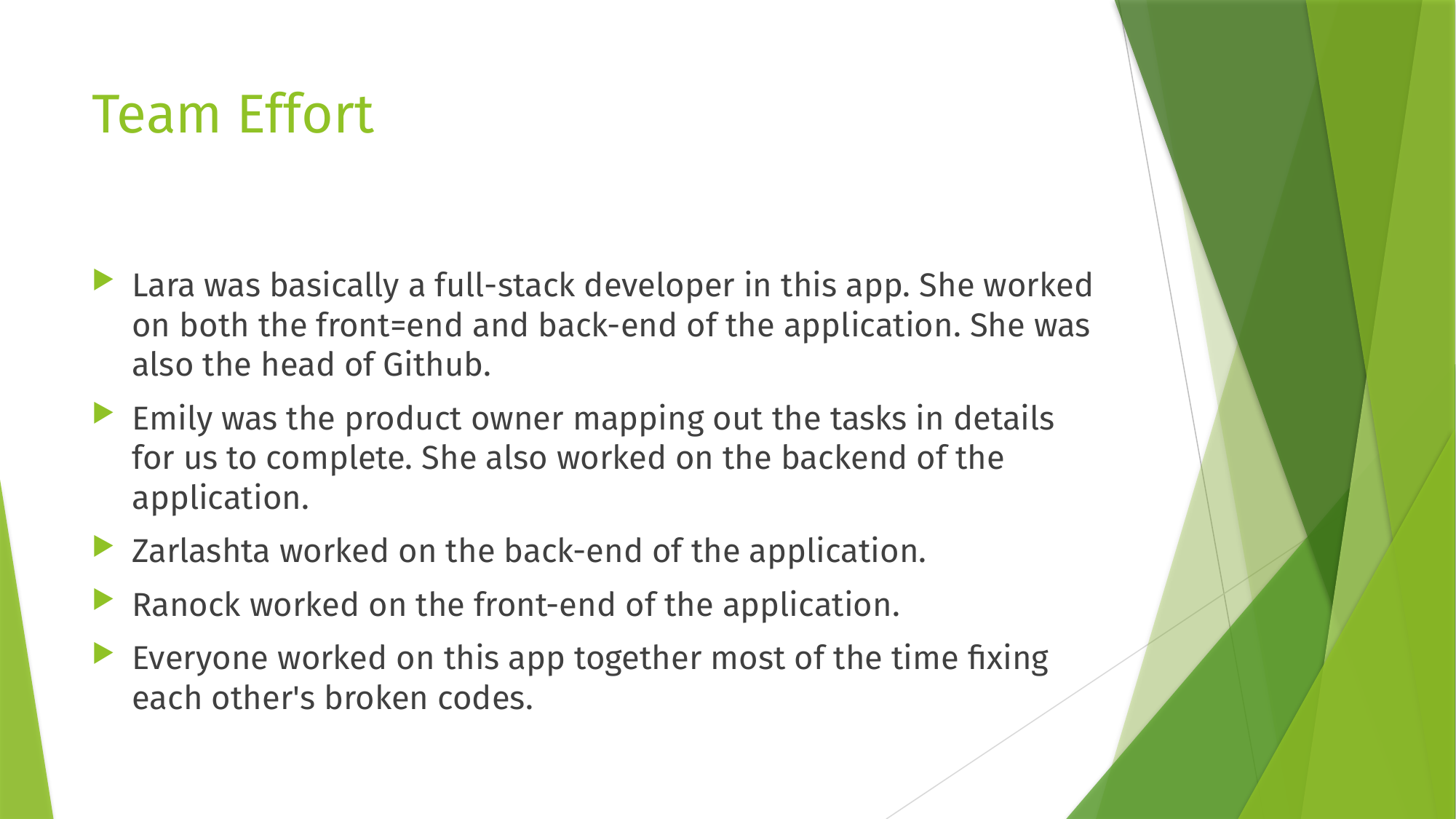

# Team Effort
Lara was basically a full-stack developer in this app. She worked on both the front=end and back-end of the application. She was also the head of Github.
Emily was the product owner mapping out the tasks in details for us to complete. She also worked on the backend of the application.
Zarlashta worked on the back-end of the application.
Ranock worked on the front-end of the application.
Everyone worked on this app together most of the time fixing each other's broken codes.